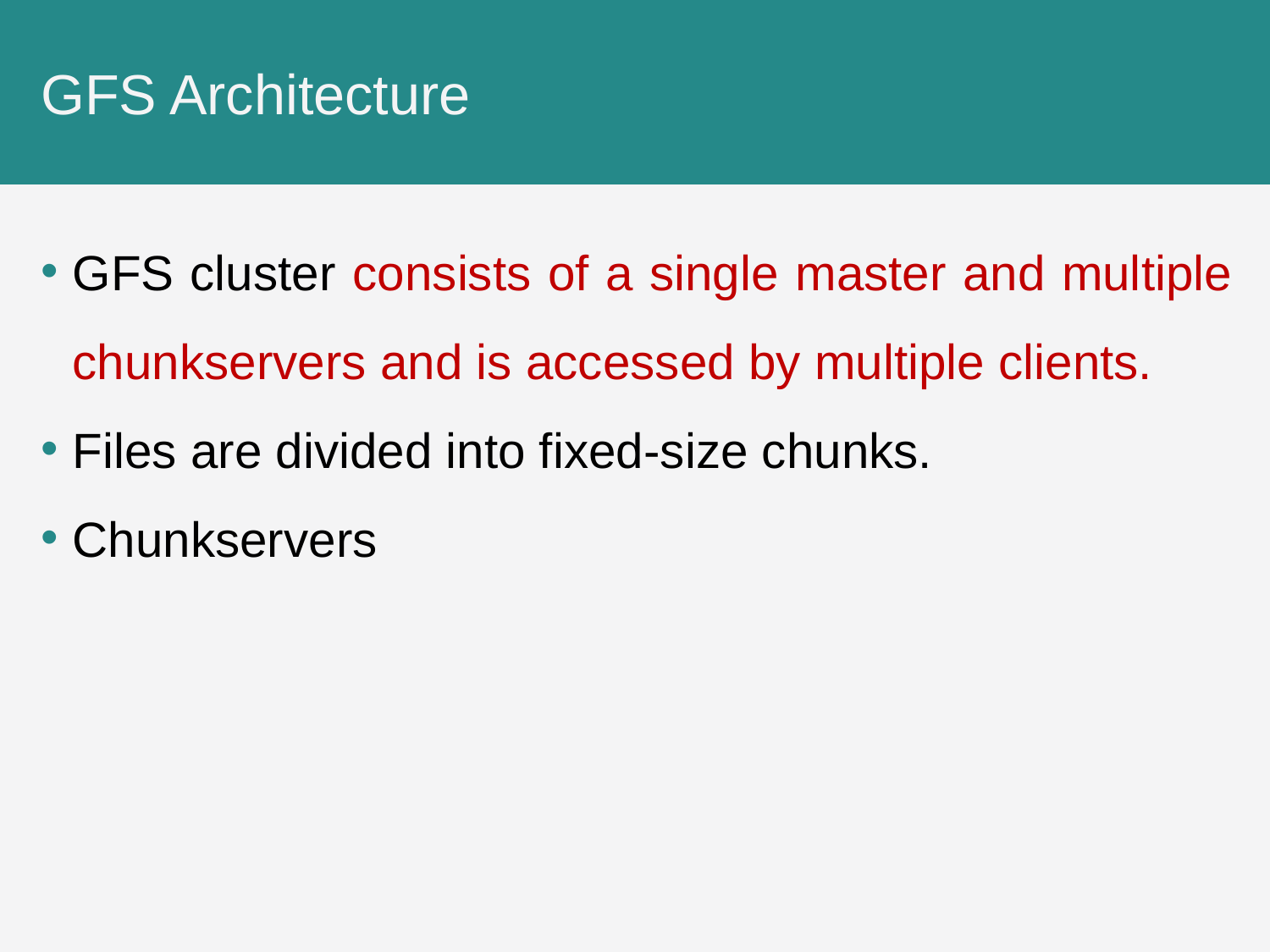

# GFS Architecture
GFS cluster consists of a single master and multiple chunkservers and is accessed by multiple clients.
Files are divided into fixed-size chunks.
Chunkservers